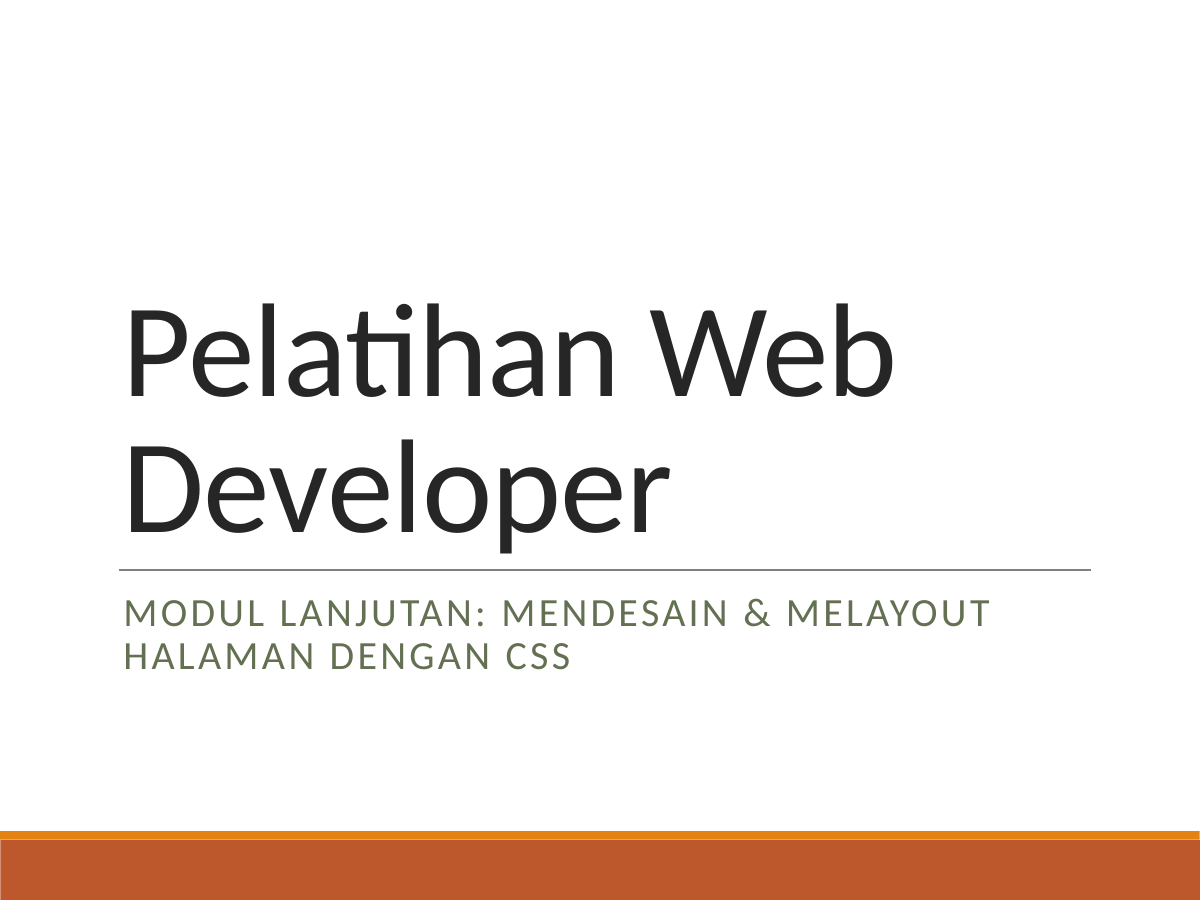

# Pelatihan Web Developer
Modul Lanjutan: Mendesain & Melayout Halaman dengan CSS